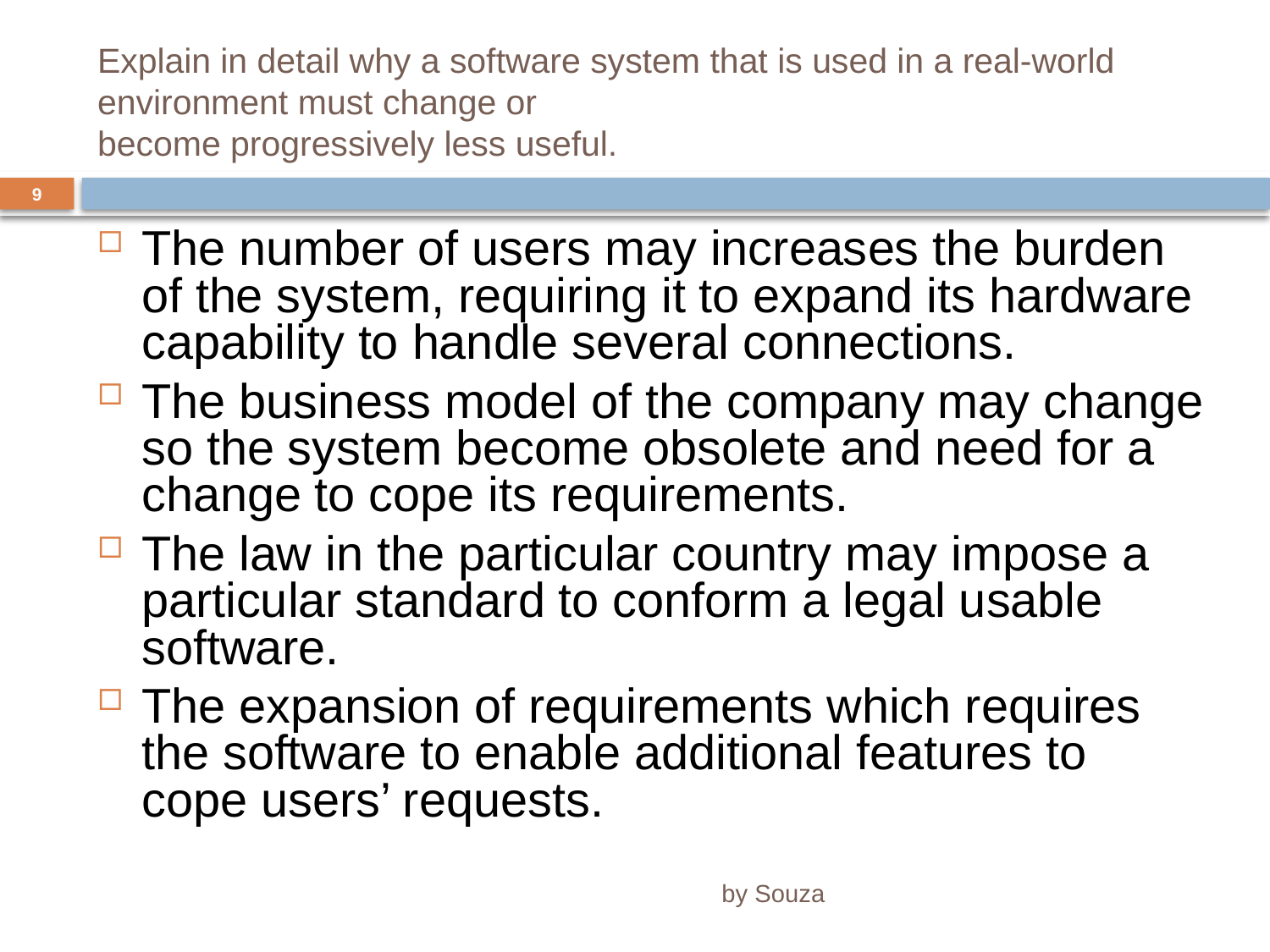

# Explain in detail why a software system that is used in a real-world environment must change or become progressively less useful.
9
The number of users may increases the burden of the system, requiring it to expand its hardware capability to handle several connections.
The business model of the company may change so the system become obsolete and need for a change to cope its requirements.
The law in the particular country may impose a particular standard to conform a legal usable software.
The expansion of requirements which requires the software to enable additional features to cope users’ requests.

by Souza